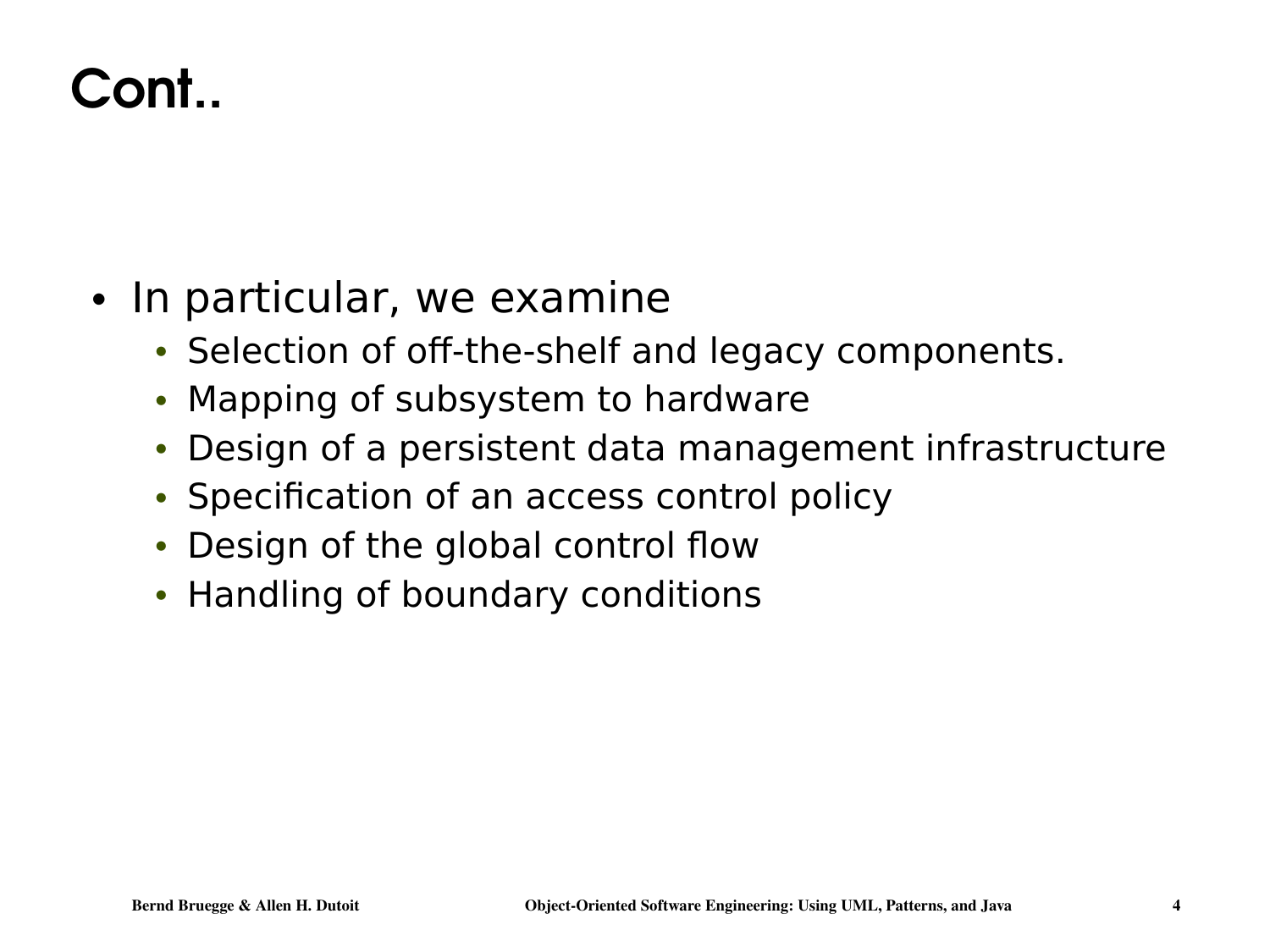

# Cont..
In particular, we examine
Selection of off-the-shelf and legacy components.
Mapping of subsystem to hardware
Design of a persistent data management infrastructure
Specification of an access control policy
Design of the global control flow
Handling of boundary conditions